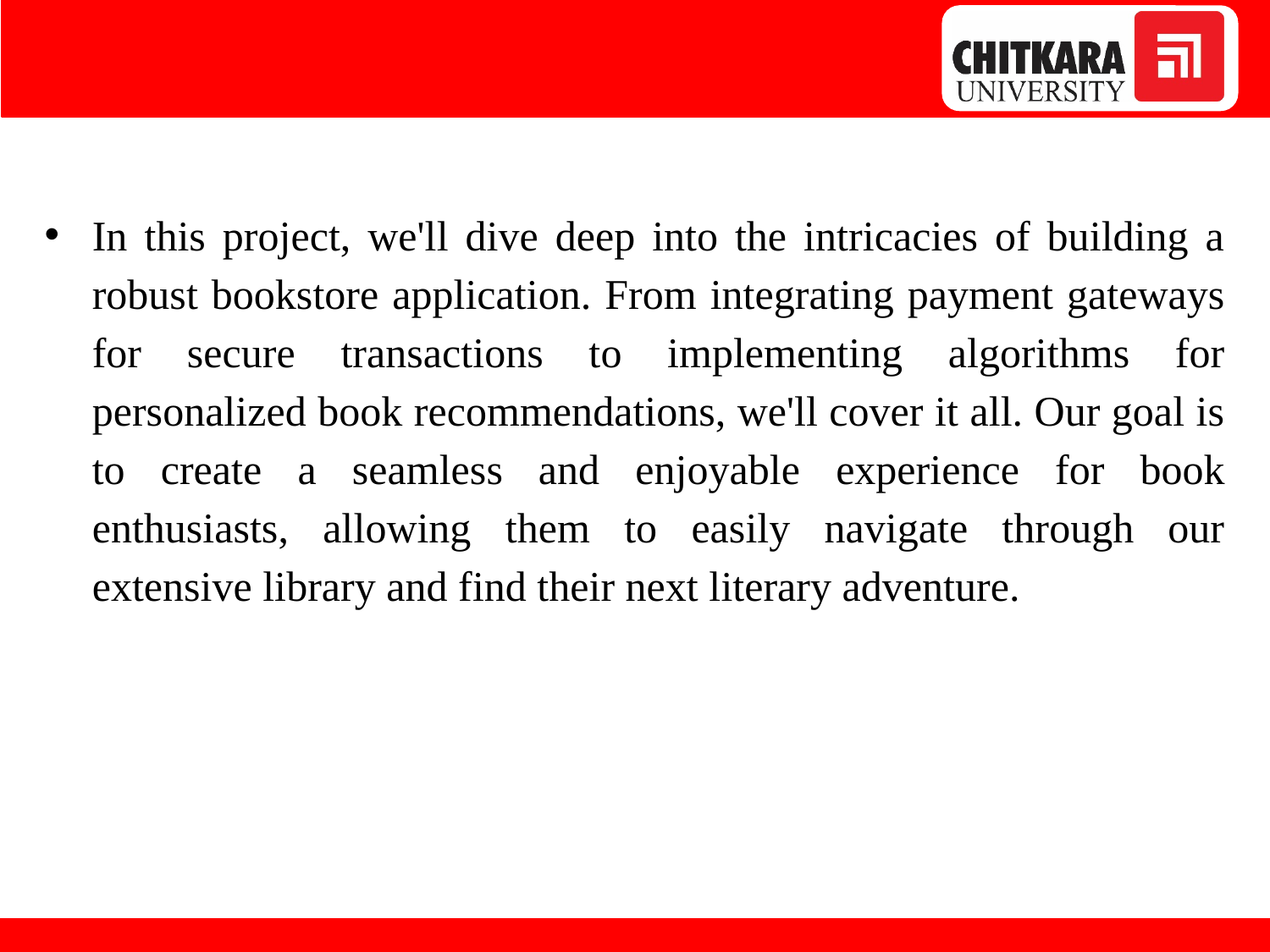

In this project, we'll dive deep into the intricacies of building a robust bookstore application. From integrating payment gateways for secure transactions to implementing algorithms for personalized book recommendations, we'll cover it all. Our goal is to create a seamless and enjoyable experience for book enthusiasts, allowing them to easily navigate through our extensive library and find their next literary adventure.